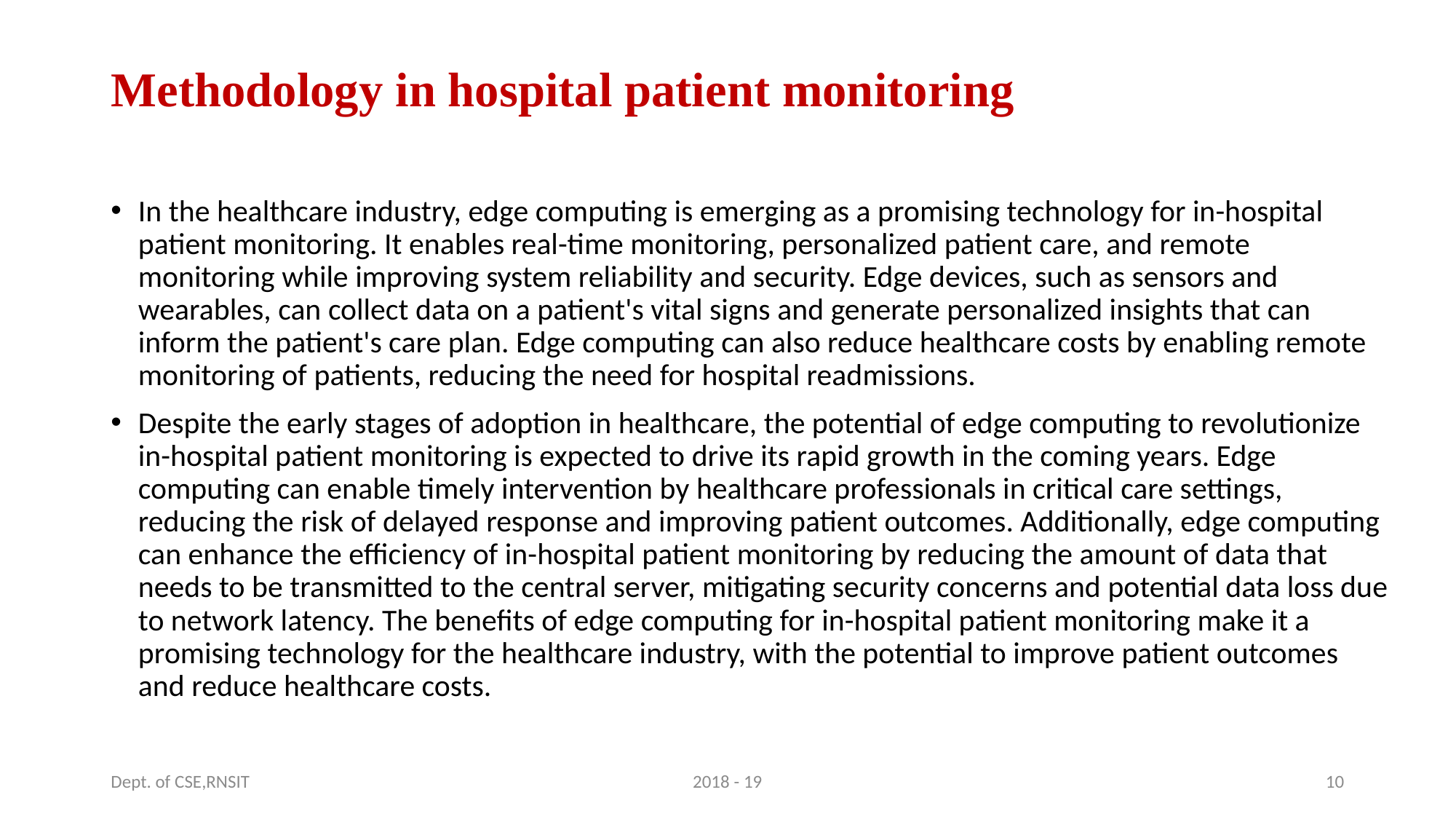

# Methodology in hospital patient monitoring
In the healthcare industry, edge computing is emerging as a promising technology for in-hospital patient monitoring. It enables real-time monitoring, personalized patient care, and remote monitoring while improving system reliability and security. Edge devices, such as sensors and wearables, can collect data on a patient's vital signs and generate personalized insights that can inform the patient's care plan. Edge computing can also reduce healthcare costs by enabling remote monitoring of patients, reducing the need for hospital readmissions.
Despite the early stages of adoption in healthcare, the potential of edge computing to revolutionize in-hospital patient monitoring is expected to drive its rapid growth in the coming years. Edge computing can enable timely intervention by healthcare professionals in critical care settings, reducing the risk of delayed response and improving patient outcomes. Additionally, edge computing can enhance the efficiency of in-hospital patient monitoring by reducing the amount of data that needs to be transmitted to the central server, mitigating security concerns and potential data loss due to network latency. The benefits of edge computing for in-hospital patient monitoring make it a promising technology for the healthcare industry, with the potential to improve patient outcomes and reduce healthcare costs.
Dept. of CSE,RNSIT
2018 - 19
10